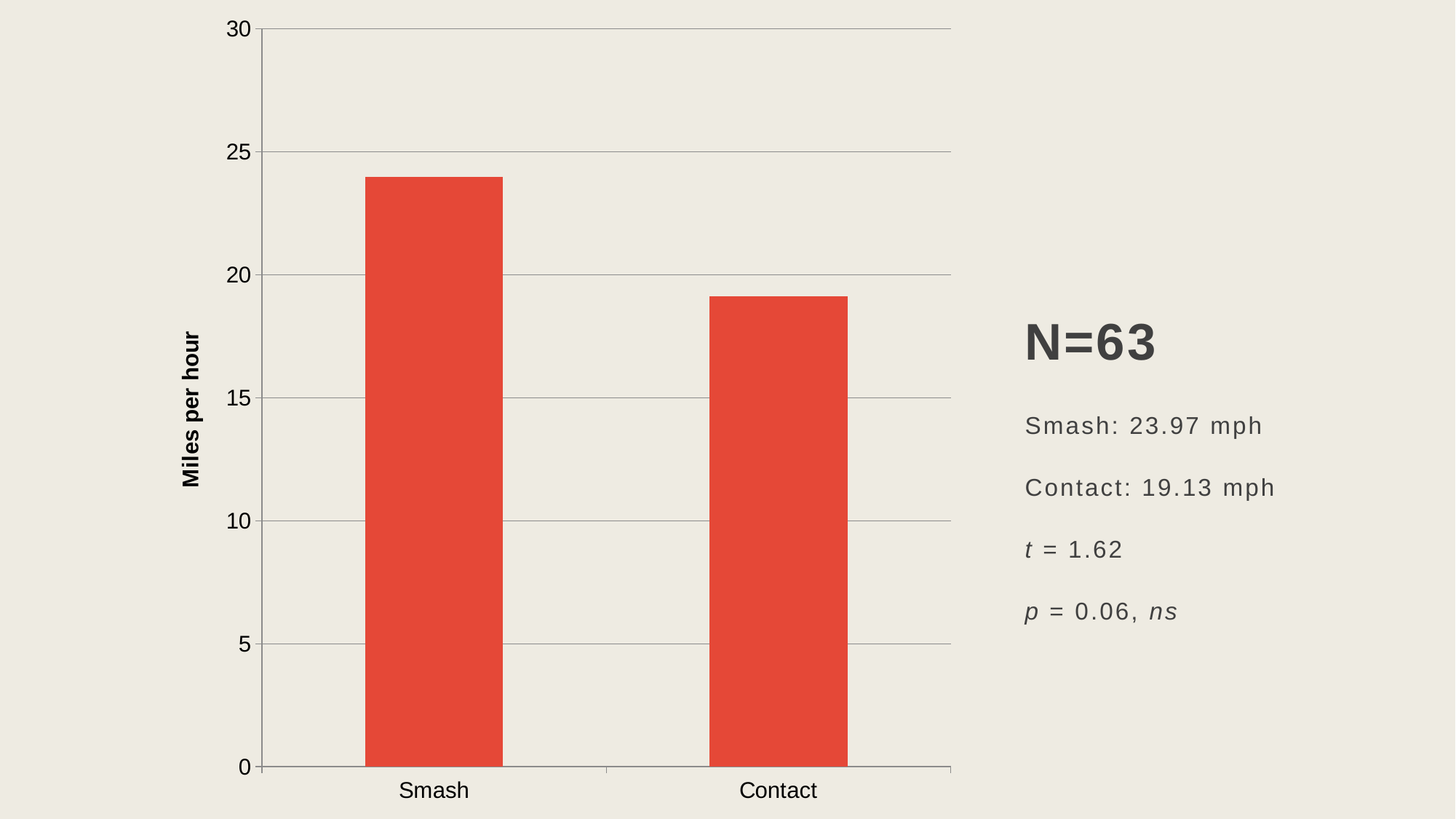

### Chart

| Category |  |
|---|---|
| Smash | 23.96875 |
| Contact | 19.129032258064516 |
# N=63
Smash: 23.97 mph
Contact: 19.13 mph
t = 1.62
p = 0.06, ns